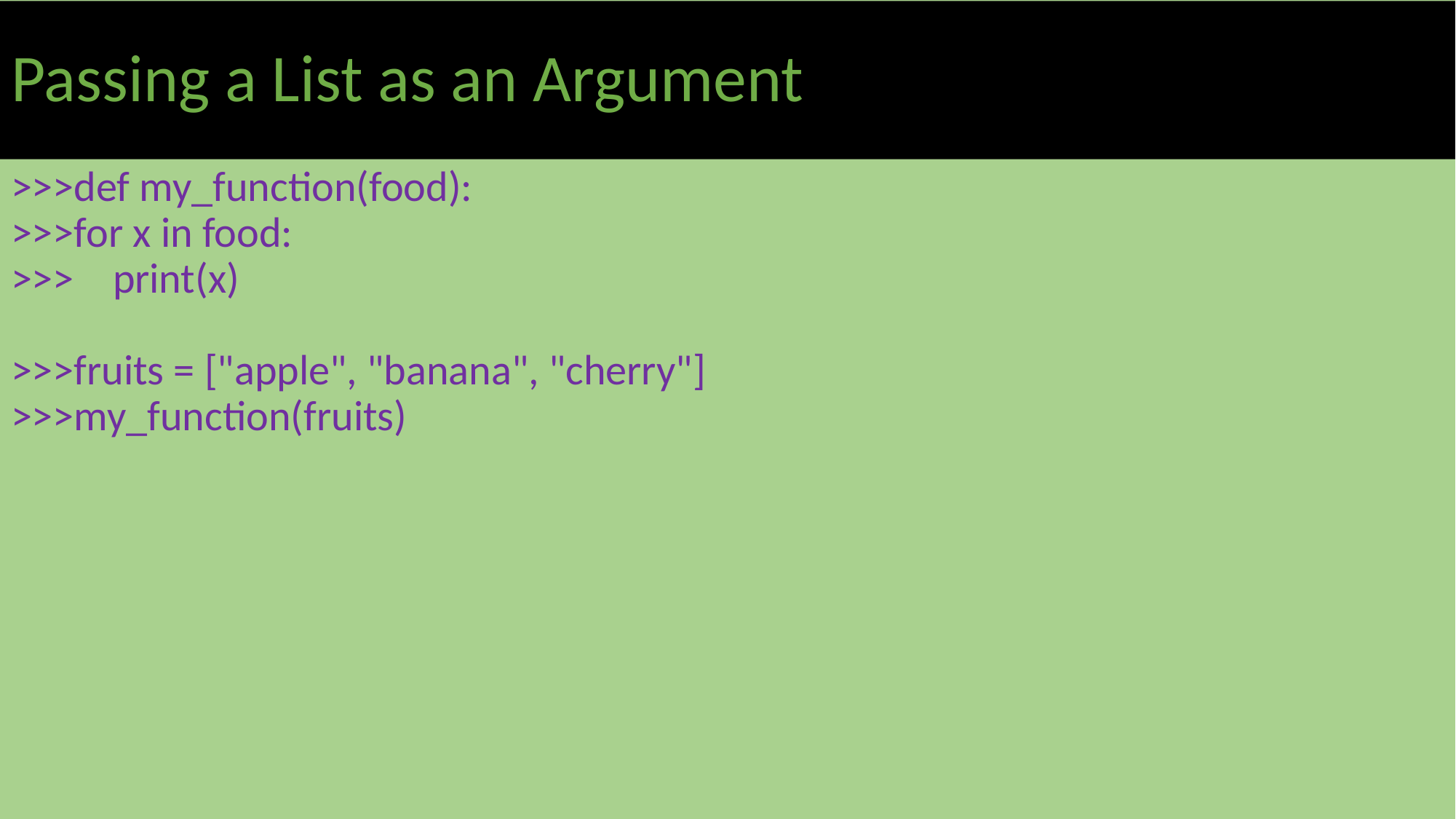

# Passing a List as an Argument
>>>def my_function(food):
>>>for x in food:
>>>    print(x)
>>>fruits = ["apple", "banana", "cherry"]
>>>my_function(fruits)